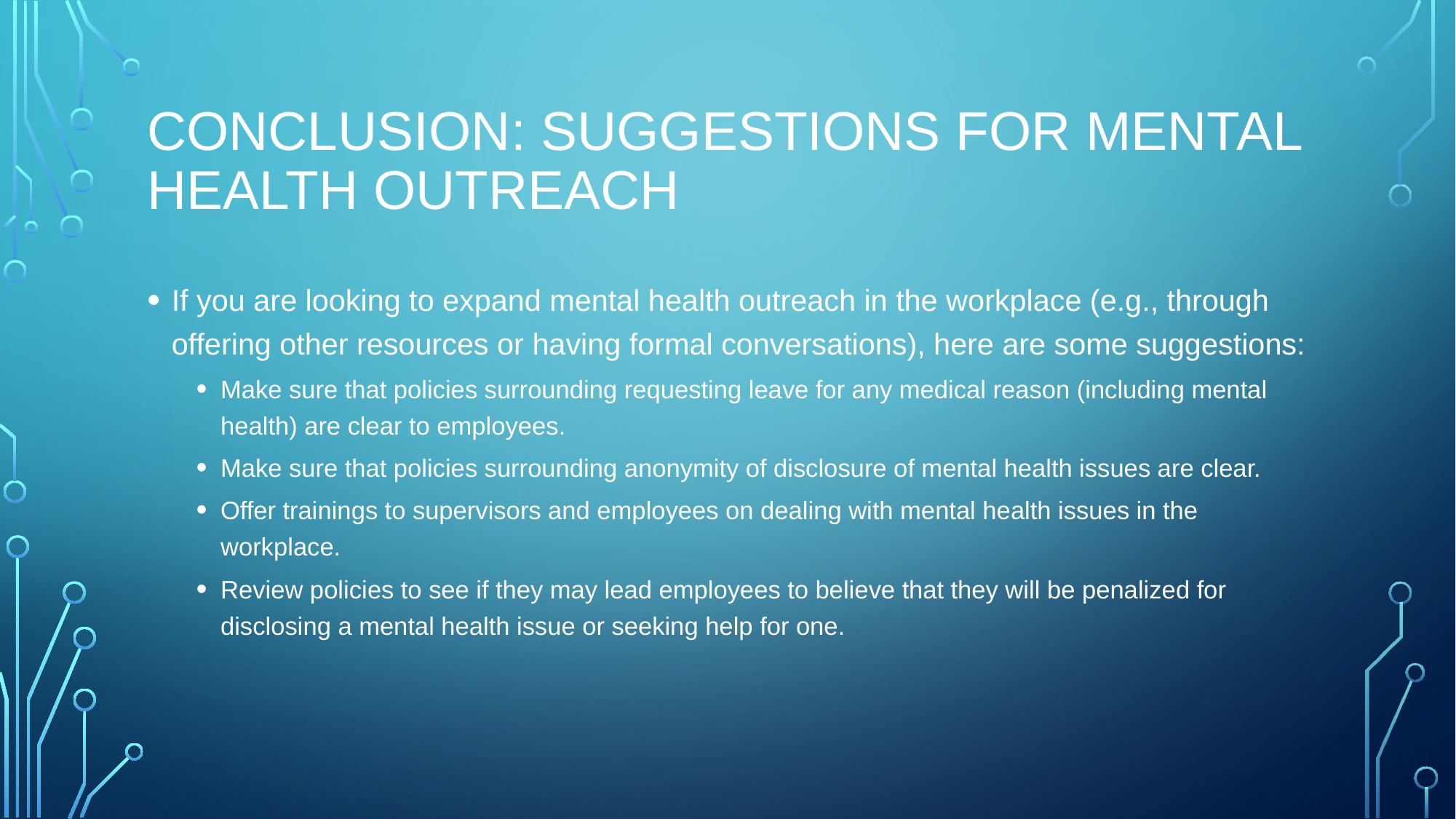

# Conclusion: Suggestions For Mental Health outreach
If you are looking to expand mental health outreach in the workplace (e.g., through offering other resources or having formal conversations), here are some suggestions:
Make sure that policies surrounding requesting leave for any medical reason (including mental health) are clear to employees.
Make sure that policies surrounding anonymity of disclosure of mental health issues are clear.
Offer trainings to supervisors and employees on dealing with mental health issues in the workplace.
Review policies to see if they may lead employees to believe that they will be penalized for disclosing a mental health issue or seeking help for one.